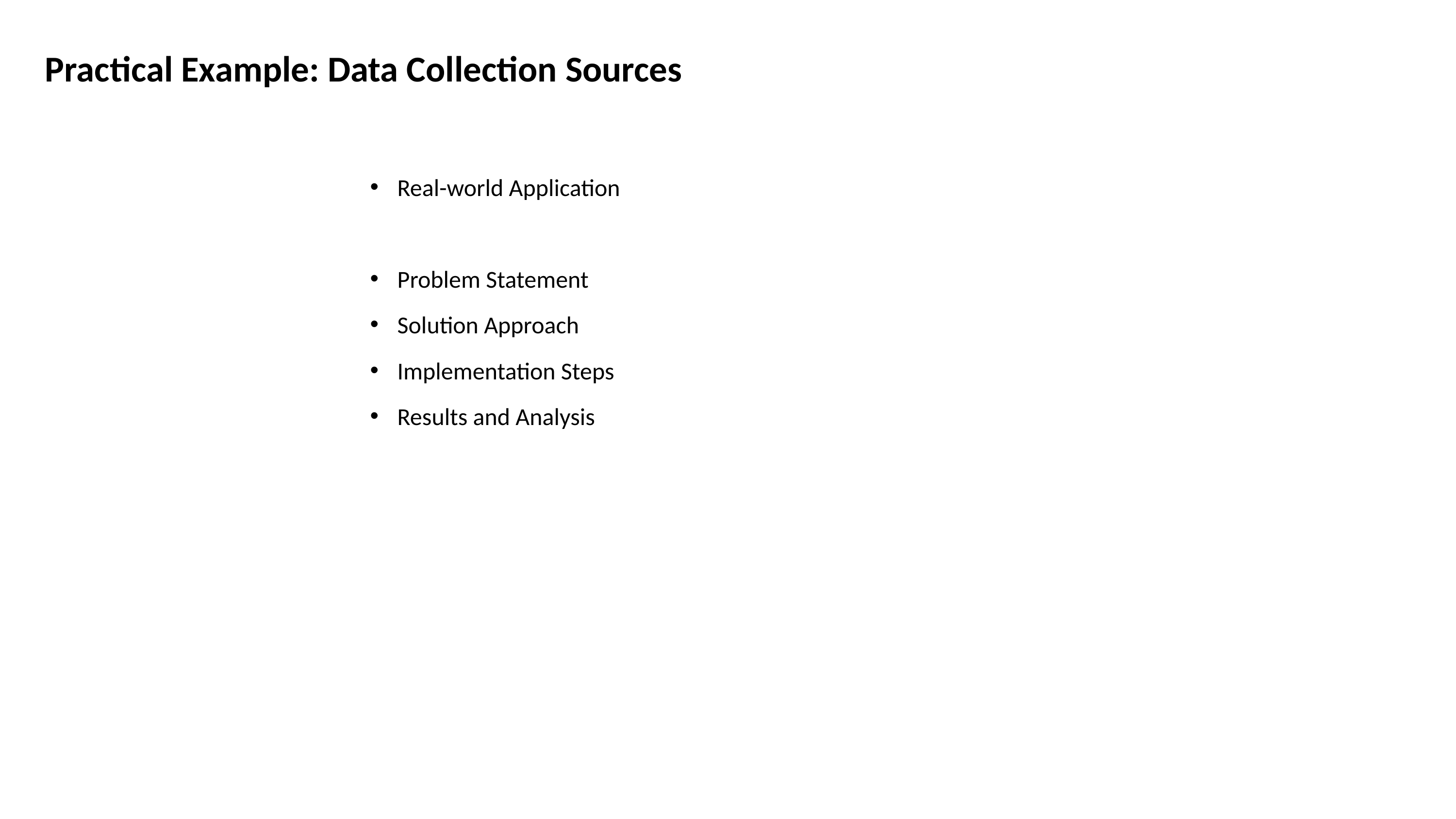

# Practical Example: Data Collection Sources

Real-world Application

Problem Statement
Solution Approach
Implementation Steps
Results and Analysis